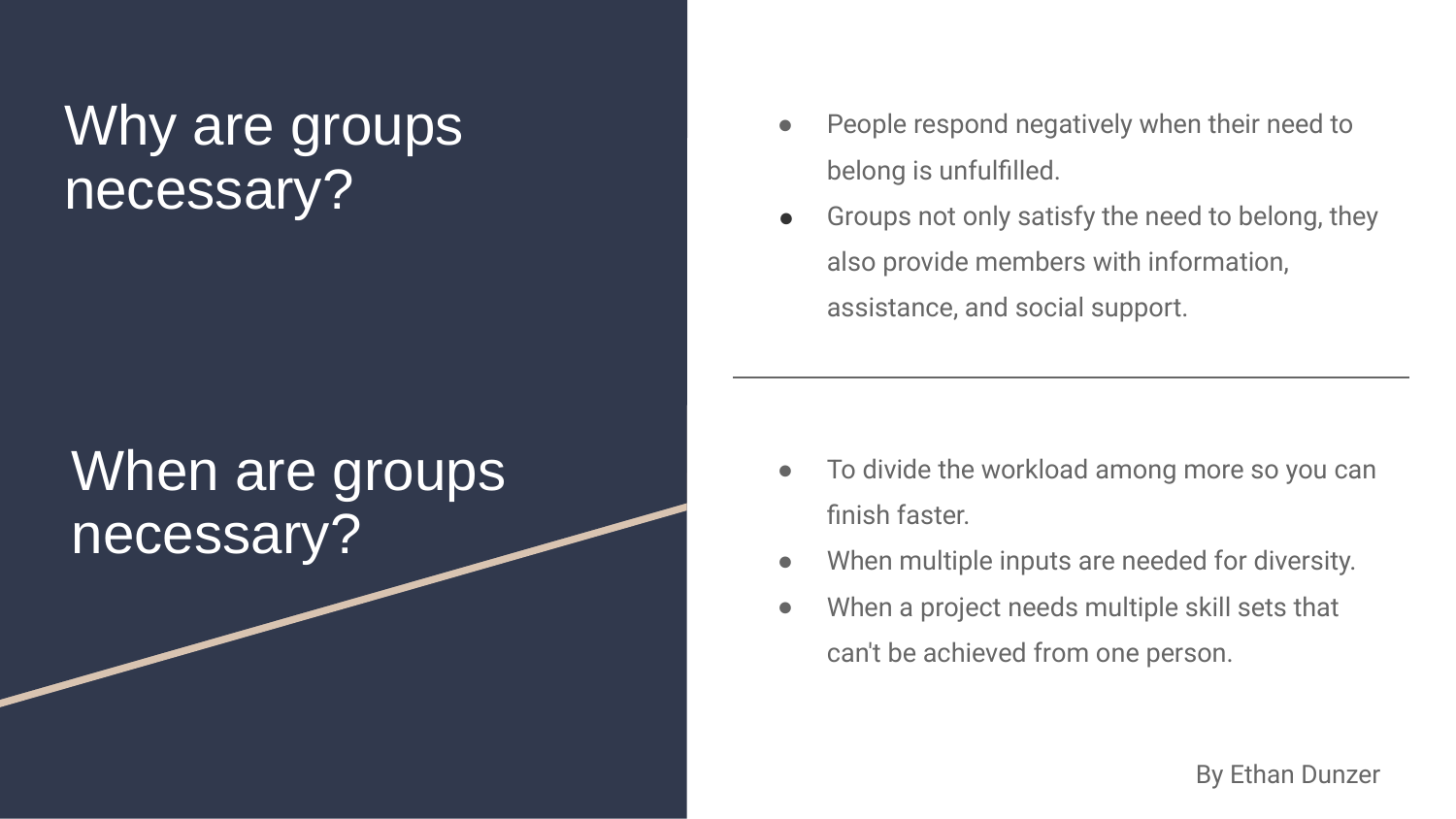

# Why are groups necessary?
People respond negatively when their need to belong is unfulfilled.
Groups not only satisfy the need to belong, they also provide members with information, assistance, and social support.
When are groups necessary?
To divide the workload among more so you can finish faster.
When multiple inputs are needed for diversity.
When a project needs multiple skill sets that can't be achieved from one person.
By Ethan Dunzer